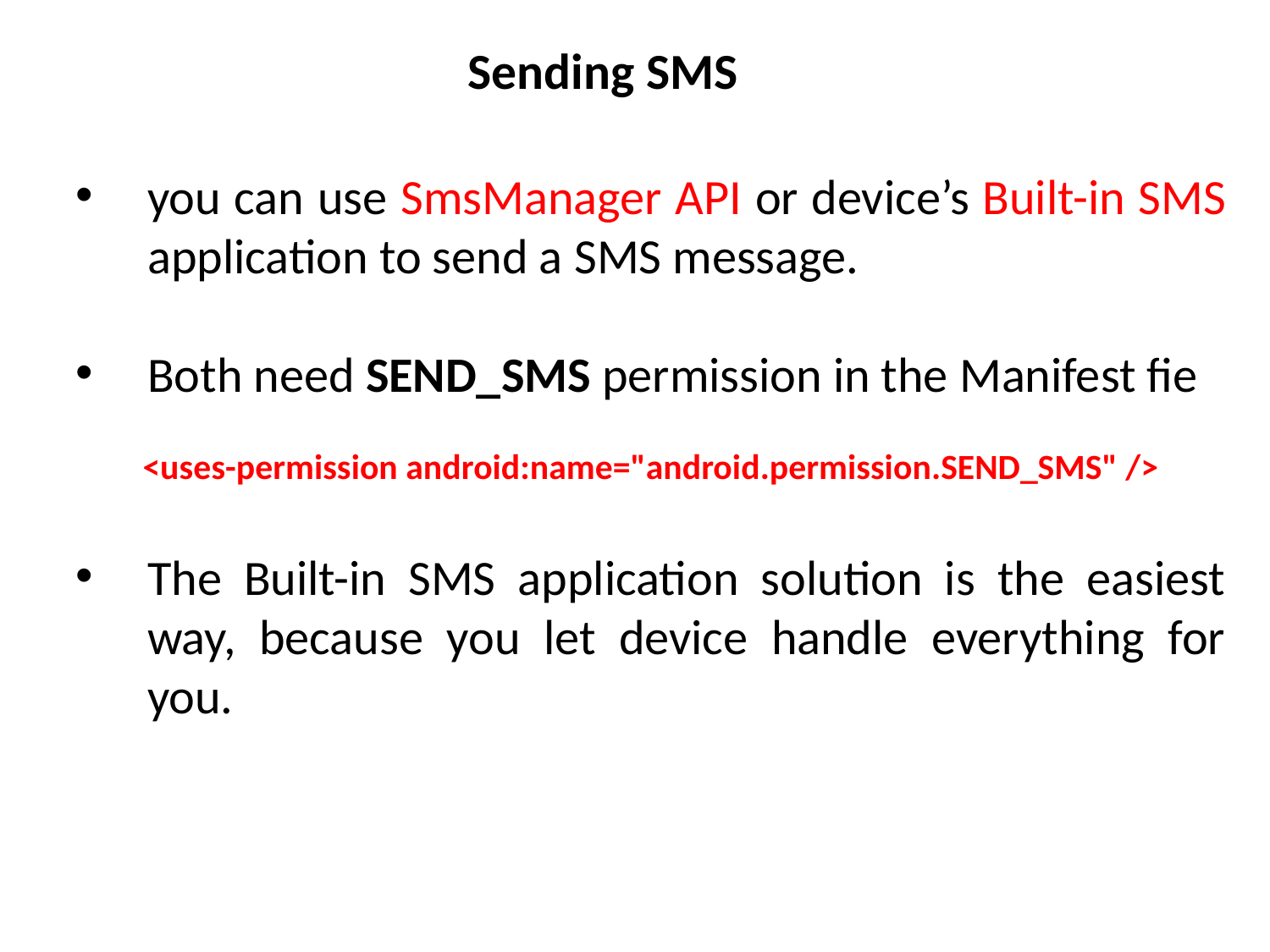

# Sending SMS
you can use SmsManager API or device’s Built-in SMS application to send a SMS message.

Both need SEND_SMS permission in the Manifest fie

<uses-permission android:name="android.permission.SEND_SMS" />

The Built-in SMS application solution is the easiest way, because you let device handle everything for you.